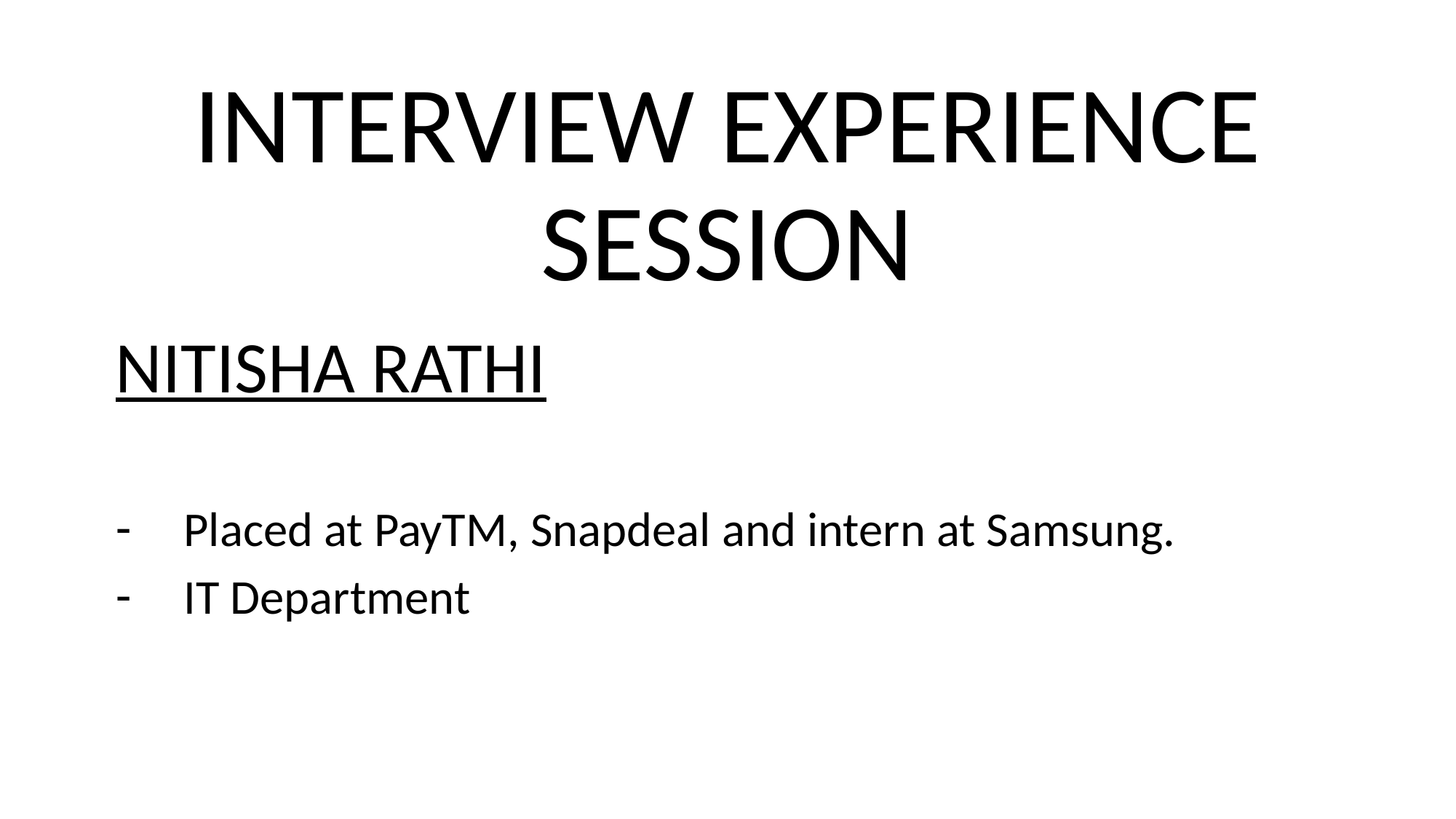

# INTERVIEW EXPERIENCE SESSION
NITISHA RATHI

Placed at PayTM, Snapdeal and intern at Samsung.
IT Department